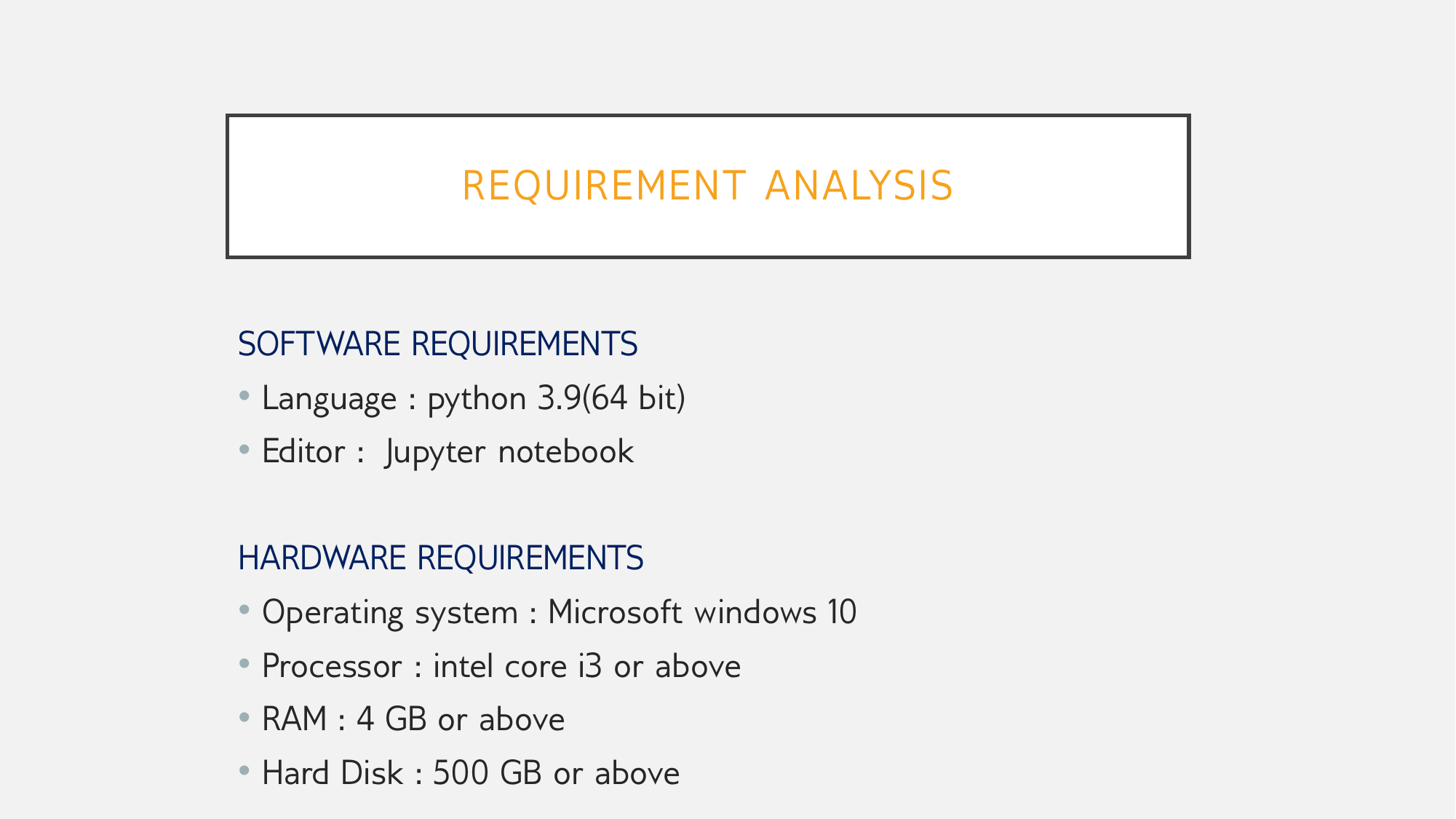

# REQUIREMENT ANALYSIS
SOFTWARE REQUIREMENTS
Language : python 3.9(64 bit)
Editor :  Jupyter notebook

HARDWARE REQUIREMENTS
Operating system : Microsoft windows 10
Processor : intel core i3 or above
RAM : 4 GB or above
Hard Disk : 500 GB or above